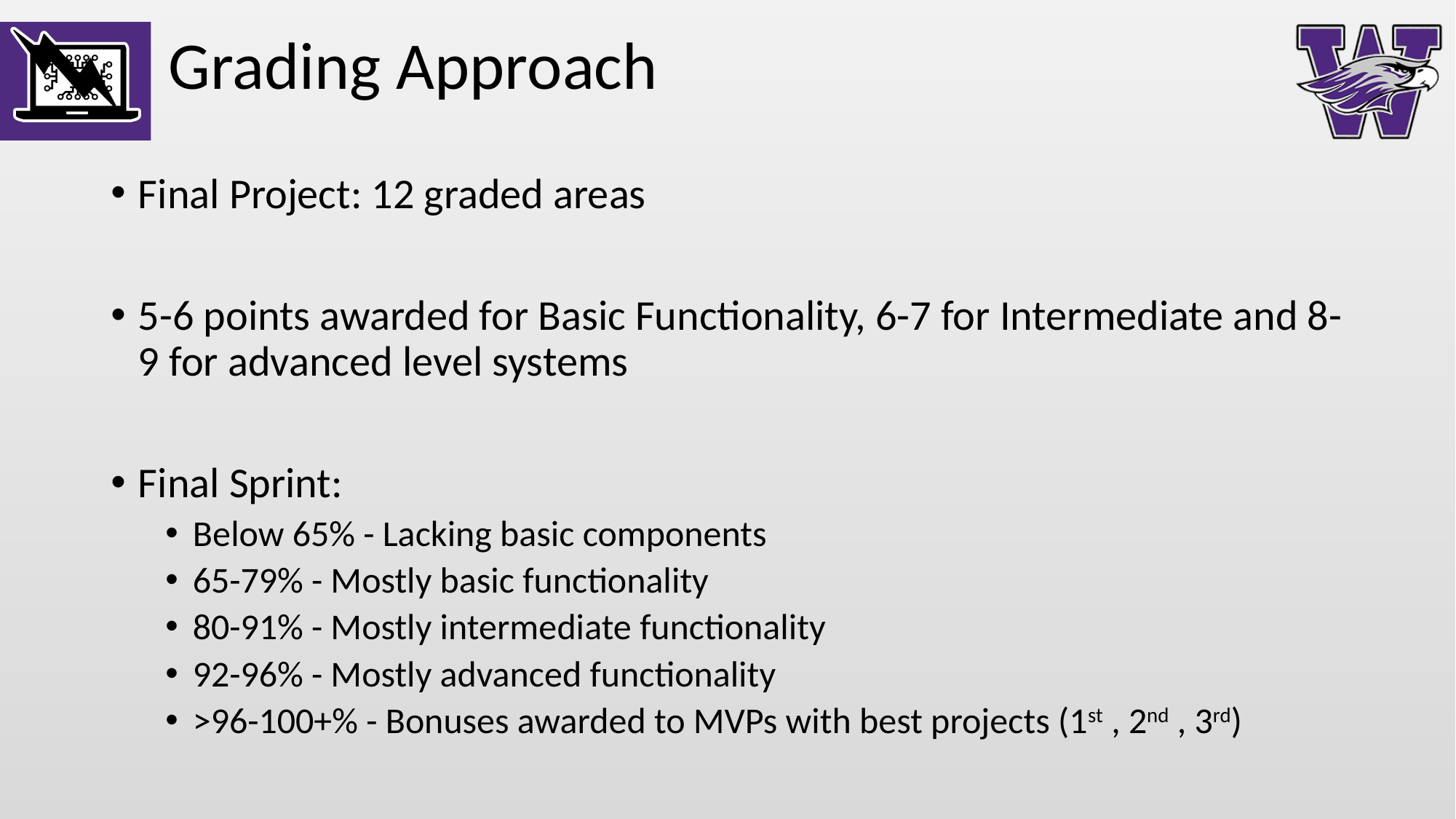

# Grading Approach
Final Project: 12 graded areas

5-6 points awarded for Basic Functionality, 6-7 for Intermediate and 8-9 for advanced level systems

Final Sprint:
Below 65% - Lacking basic components
65-79% - Mostly basic functionality
80-91% - Mostly intermediate functionality
92-96% - Mostly advanced functionality
>96-100+% - Bonuses awarded to MVPs with best projects (1st , 2nd , 3rd)